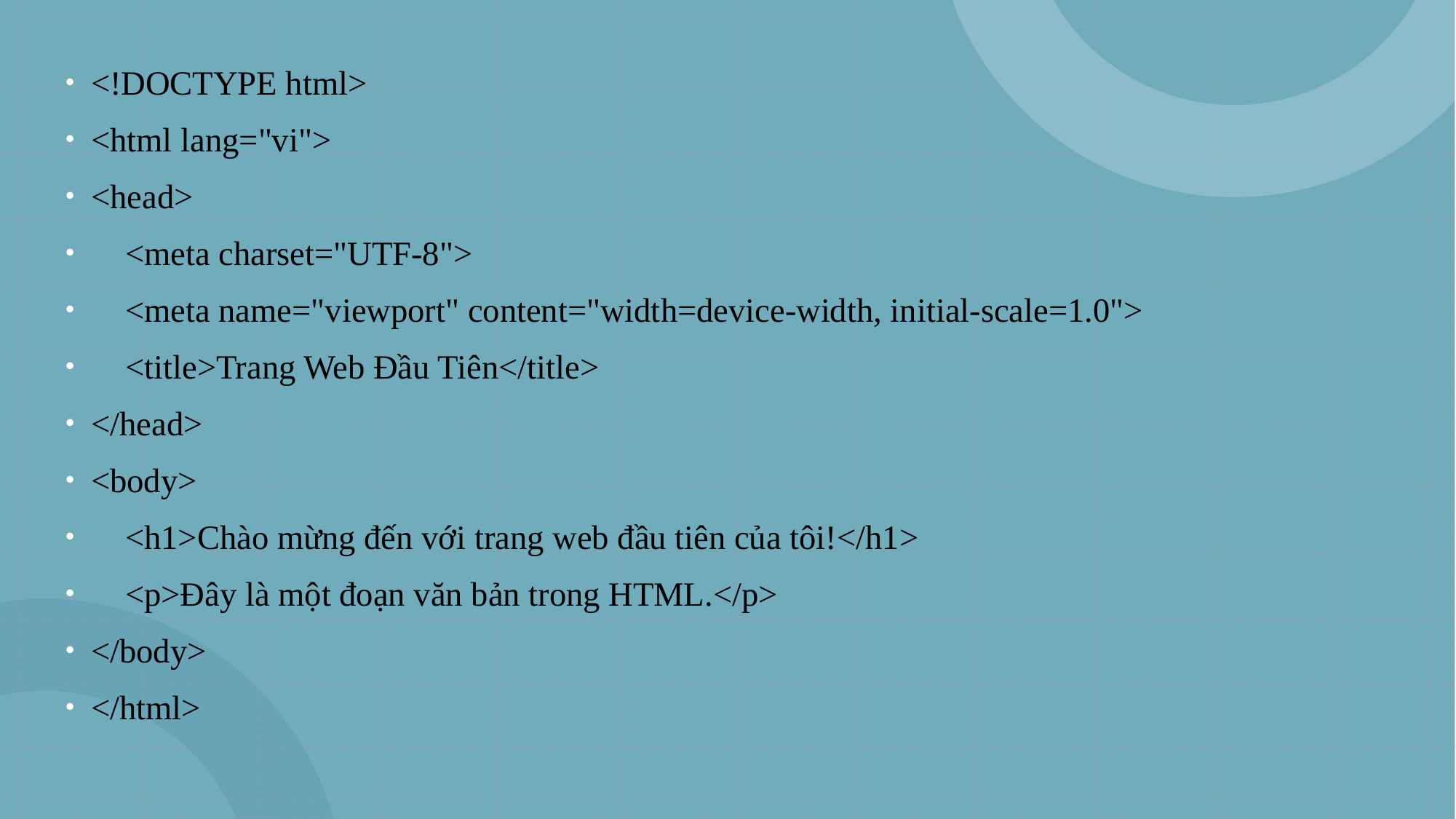

<!DOCTYPE html>
<html lang="vi">
<head>
    <meta charset="UTF-8">
    <meta name="viewport" content="width=device-width, initial-scale=1.0">
    <title>Trang Web Đầu Tiên</title>
</head>
<body>
    <h1>Chào mừng đến với trang web đầu tiên của tôi!</h1>
    <p>Đây là một đoạn văn bản trong HTML.</p>
</body>
</html>